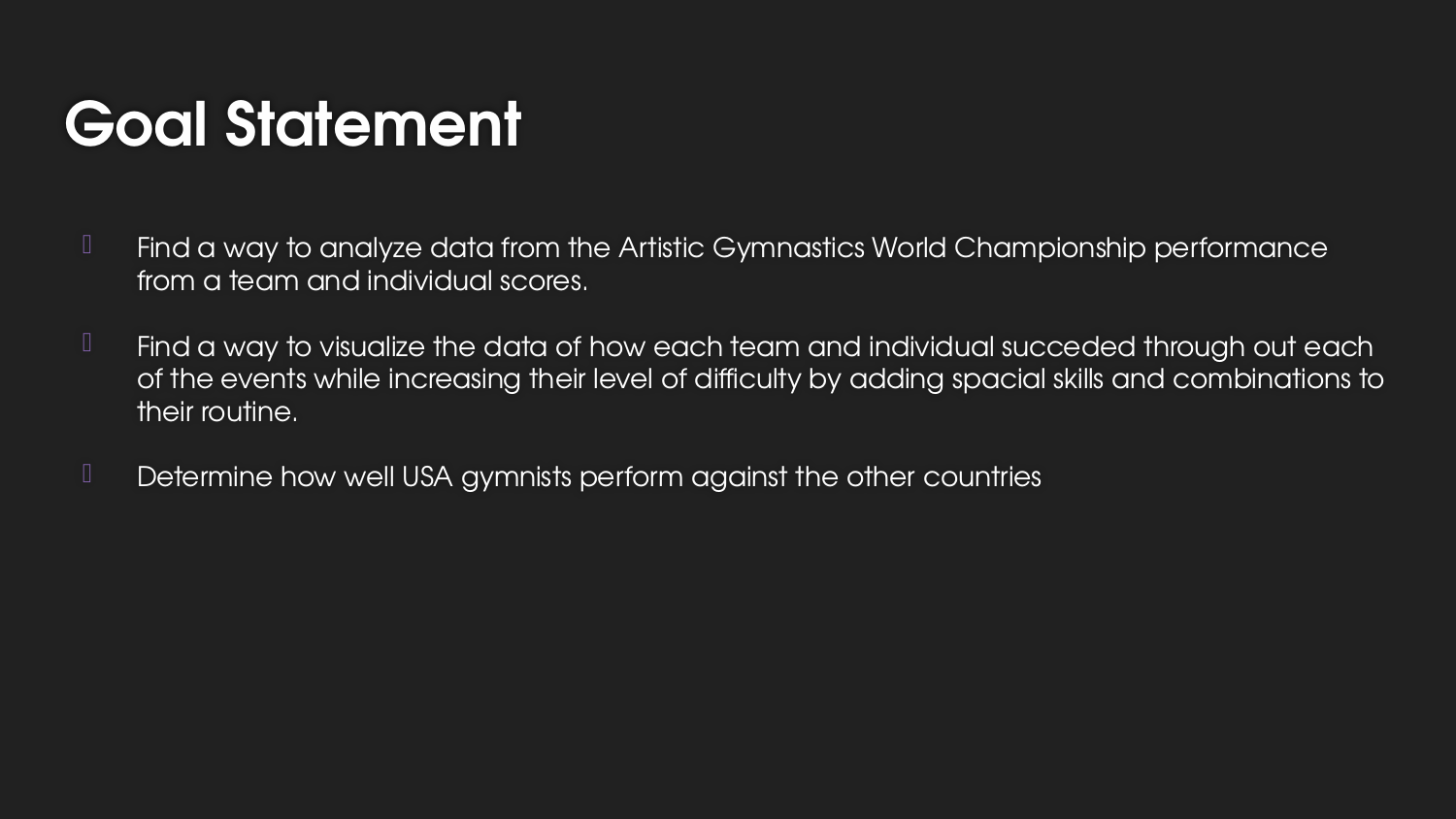

# Goal Statement

Find a way to analyze data from the Artistic Gymnastics World Championship performance from a team and individual scores.

Find a way to visualize the data of how each team and individual succeded through out each of the events while increasing their level of difficulty by adding spacial skills and combinations to their routine.

Determine how well USA gymnists perform against the other countries